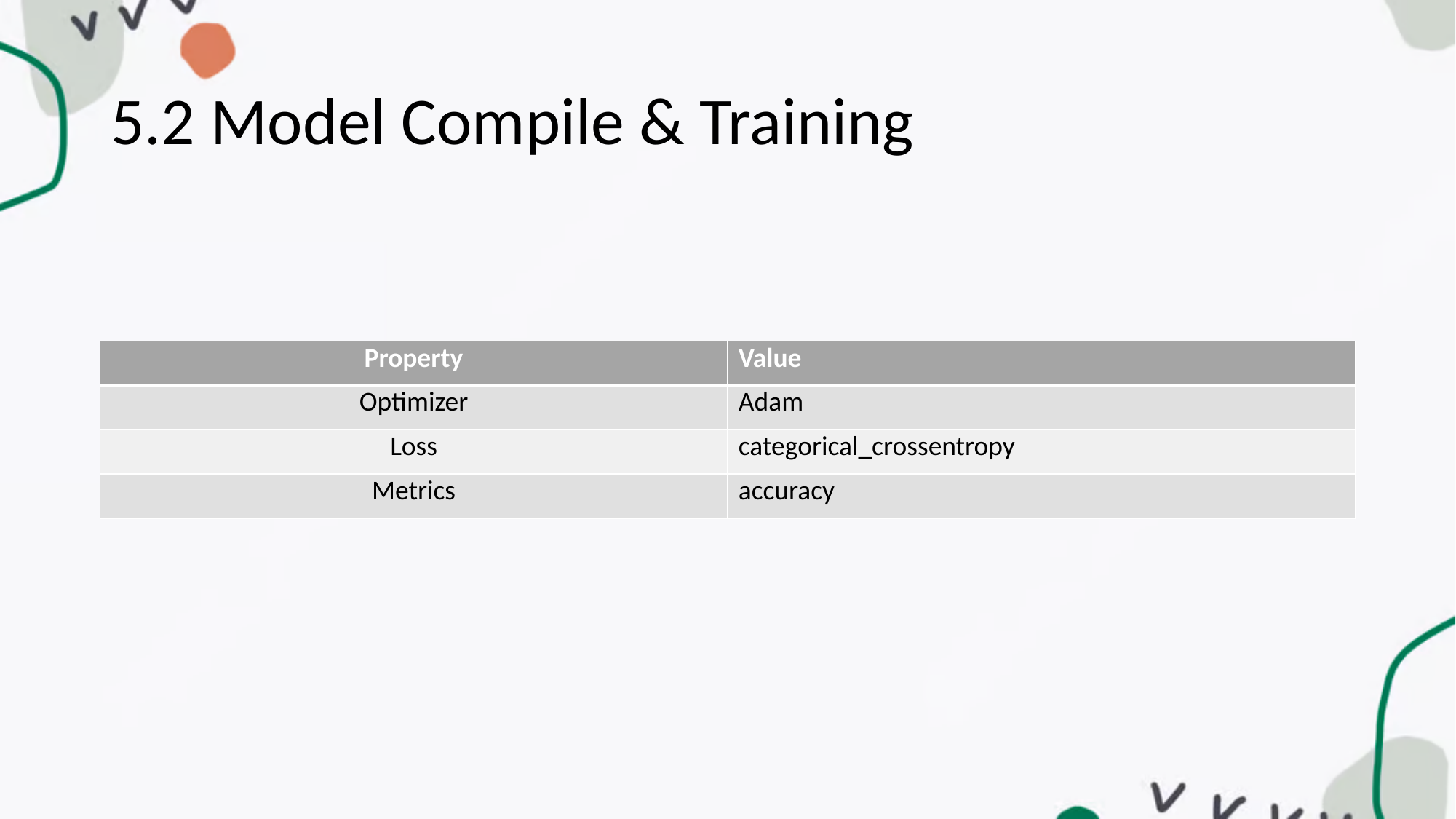

# 5.2 Model Compile & Training
| Property | Value |
| --- | --- |
| Optimizer | Adam |
| Loss | categorical\_crossentropy |
| Metrics | accuracy |